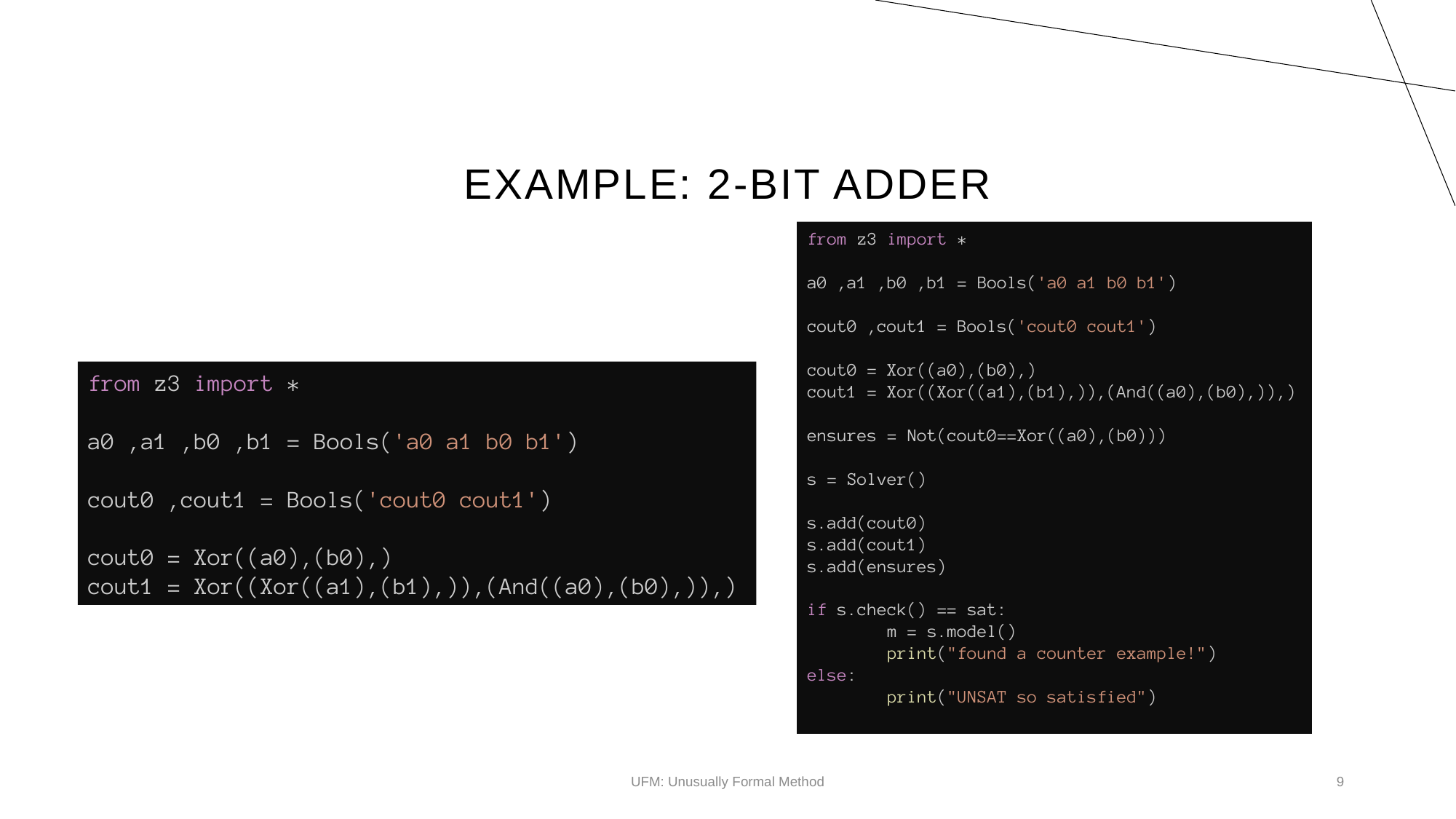

# Example: 2-Bit adder
from z3 import *
a0 ,a1 ,b0 ,b1 = Bools('a0 a1 b0 b1')
cout0 ,cout1 = Bools('cout0 cout1')
cout0 = Xor((a0),(b0),)
cout1 = Xor((Xor((a1),(b1),)),(And((a0),(b0),)),)
ensures = Not(cout0==Xor((a0),(b0)))
s = Solver()
s.add(cout0)
s.add(cout1)
s.add(ensures)
if s.check() == sat:
        m = s.model()
        print("found a counter example!")
else:
        print("UNSAT so satisfied")

from z3 import *
a0 ,a1 ,b0 ,b1 = Bools('a0 a1 b0 b1')
cout0 ,cout1 = Bools('cout0 cout1')
cout0 = Xor((a0),(b0),)
cout1 = Xor((Xor((a1),(b1),)),(And((a0),(b0),)),)
UFM: Unusually Formal Method
9